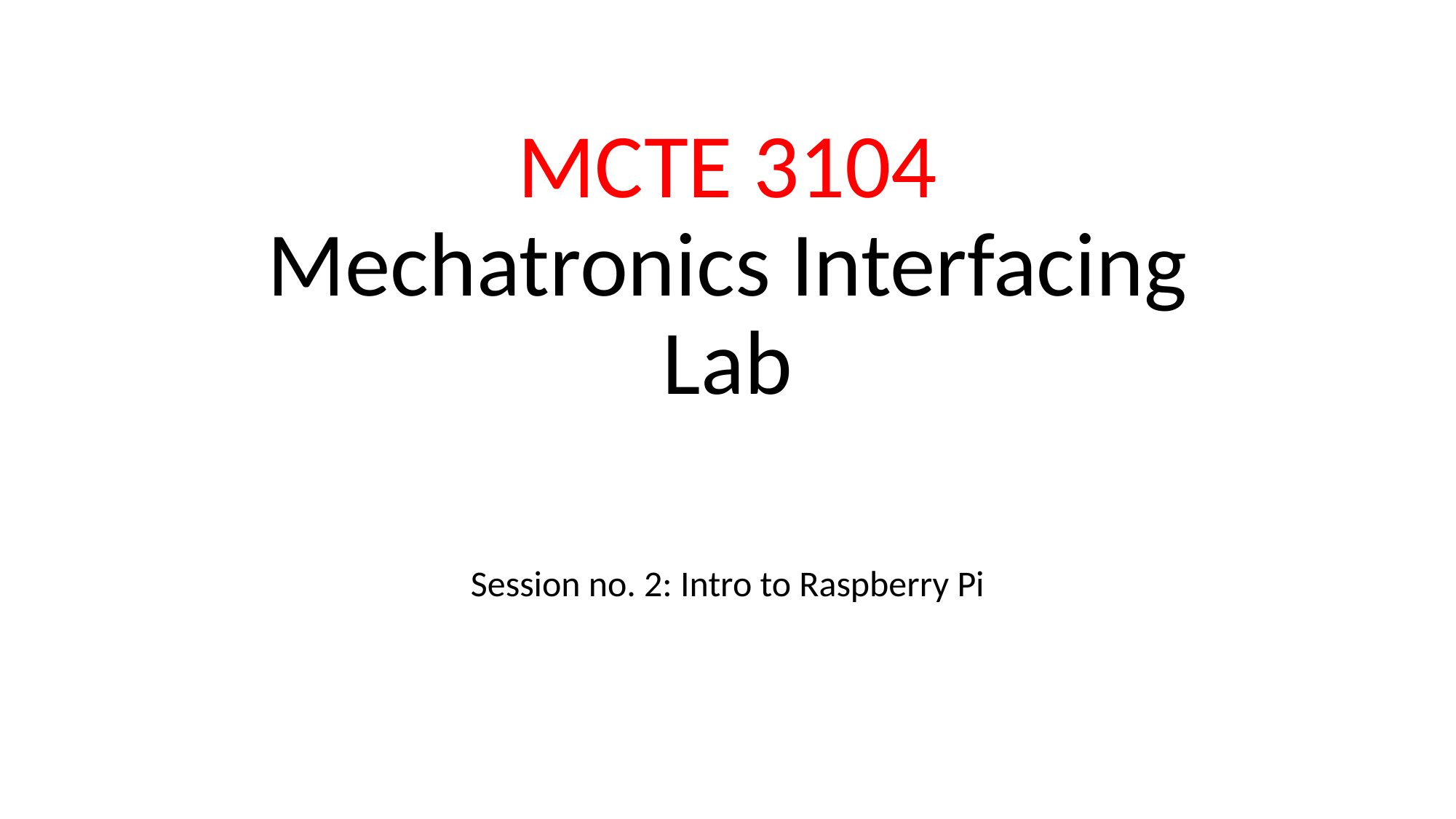

# MCTE 3104 Mechatronics Interfacing Lab
Session no. 2: Intro to Raspberry Pi